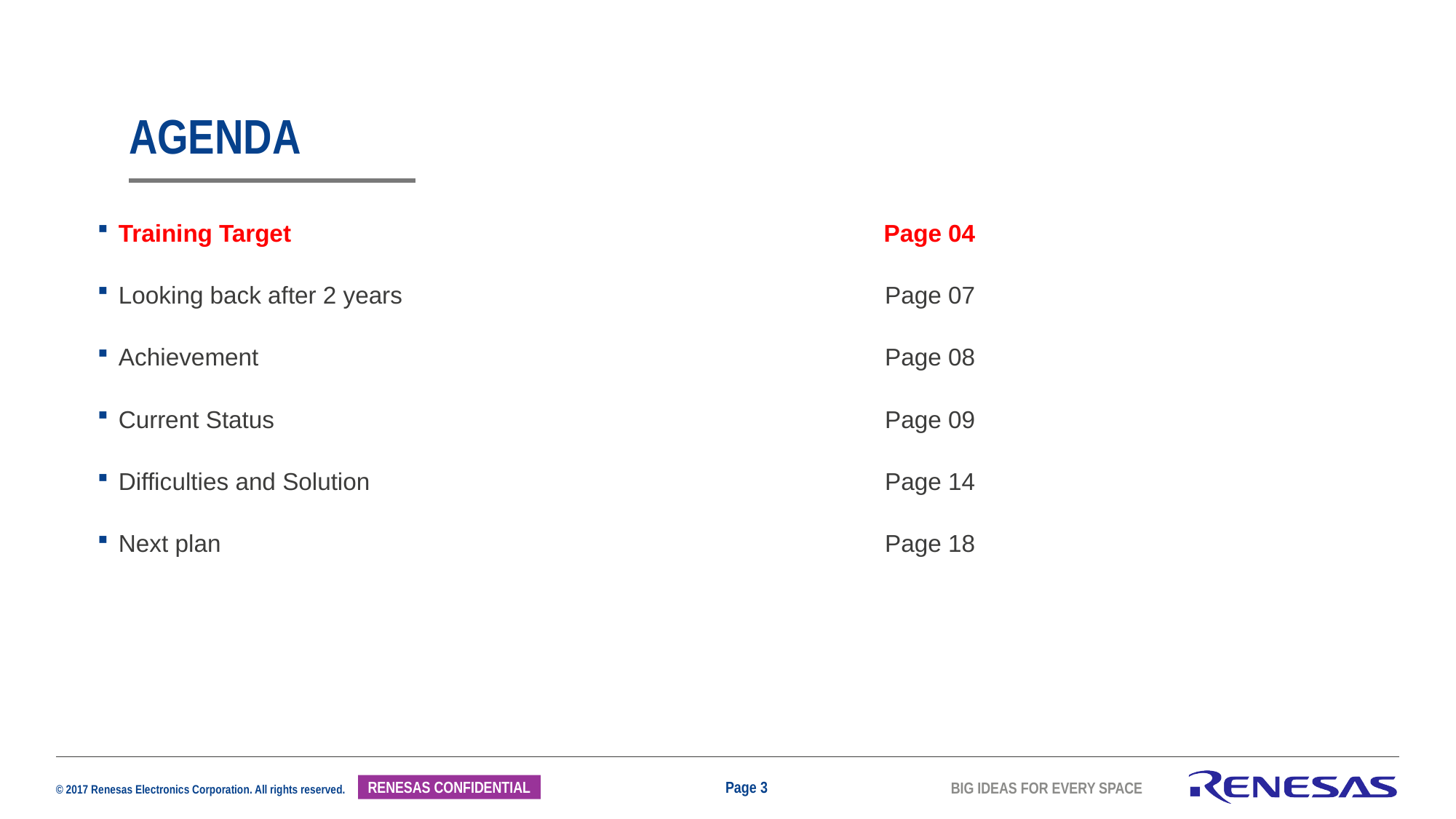

# Agenda
Training Target	Page 04
Looking back after 2 years	Page 07
Achievement	Page 08
Current Status	Page 09
Difficulties and Solution	Page 14
Next plan	Page 18
Page 3